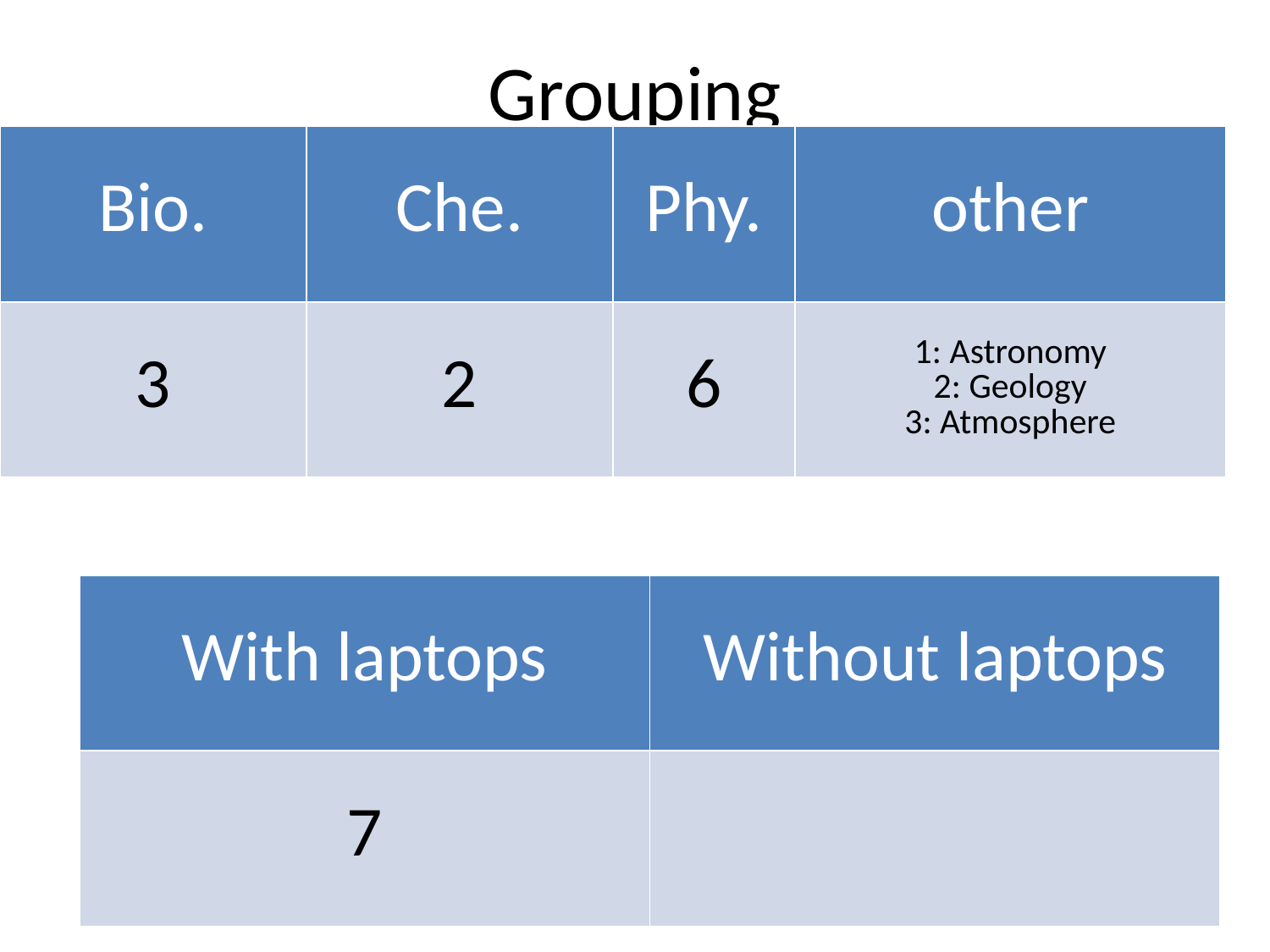

# Grouping
| Bio. | Che. | Phy. | other |
| --- | --- | --- | --- |
| 3 | 2 | 6 | 1: Astronomy 2: Geology 3: Atmosphere |
| With laptops | Without laptops |
| --- | --- |
| 7 |  |
13